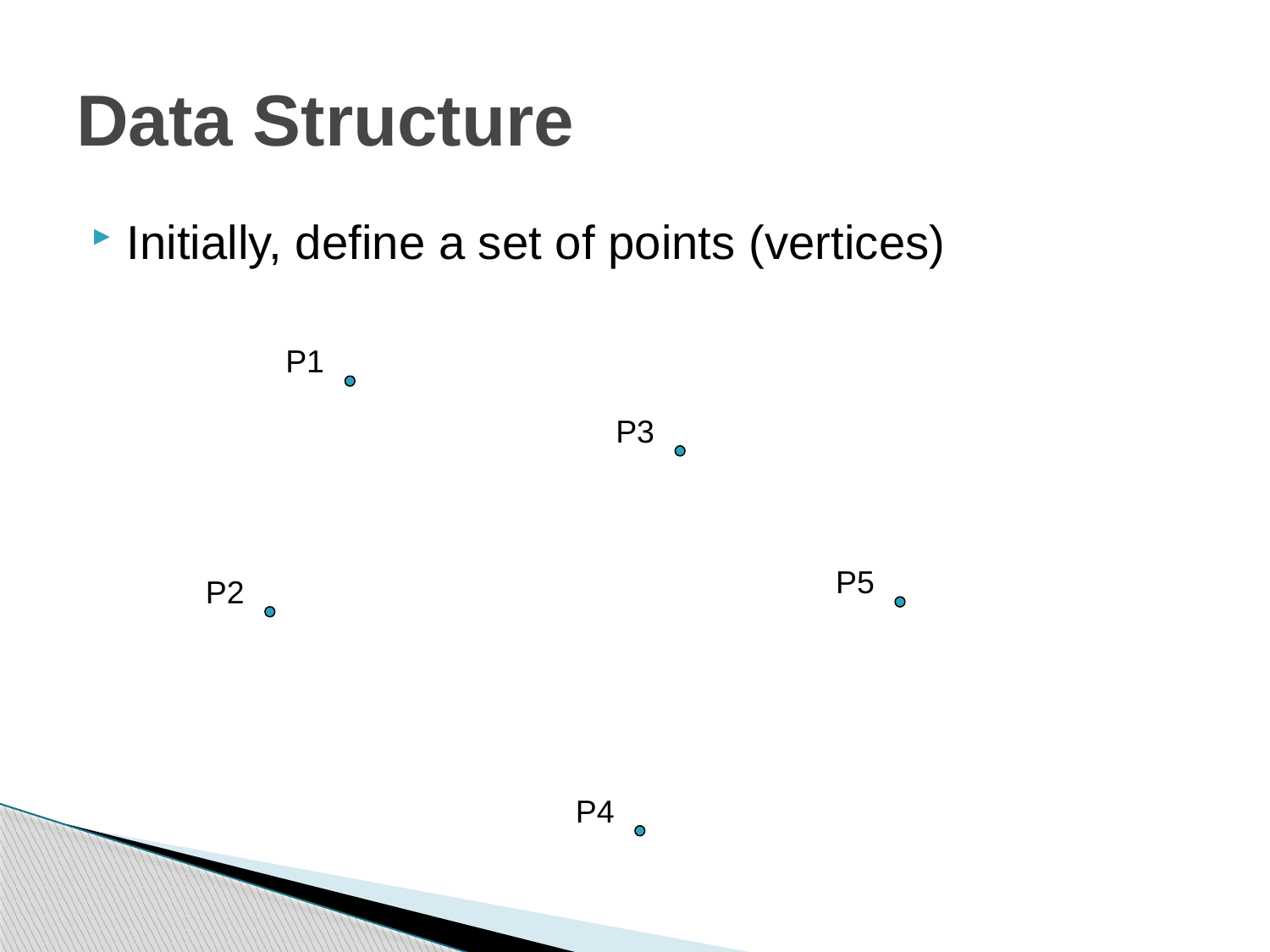

# Data Structure
Initially, define a set of points (vertices)
P1

P3

P5
P2

P4